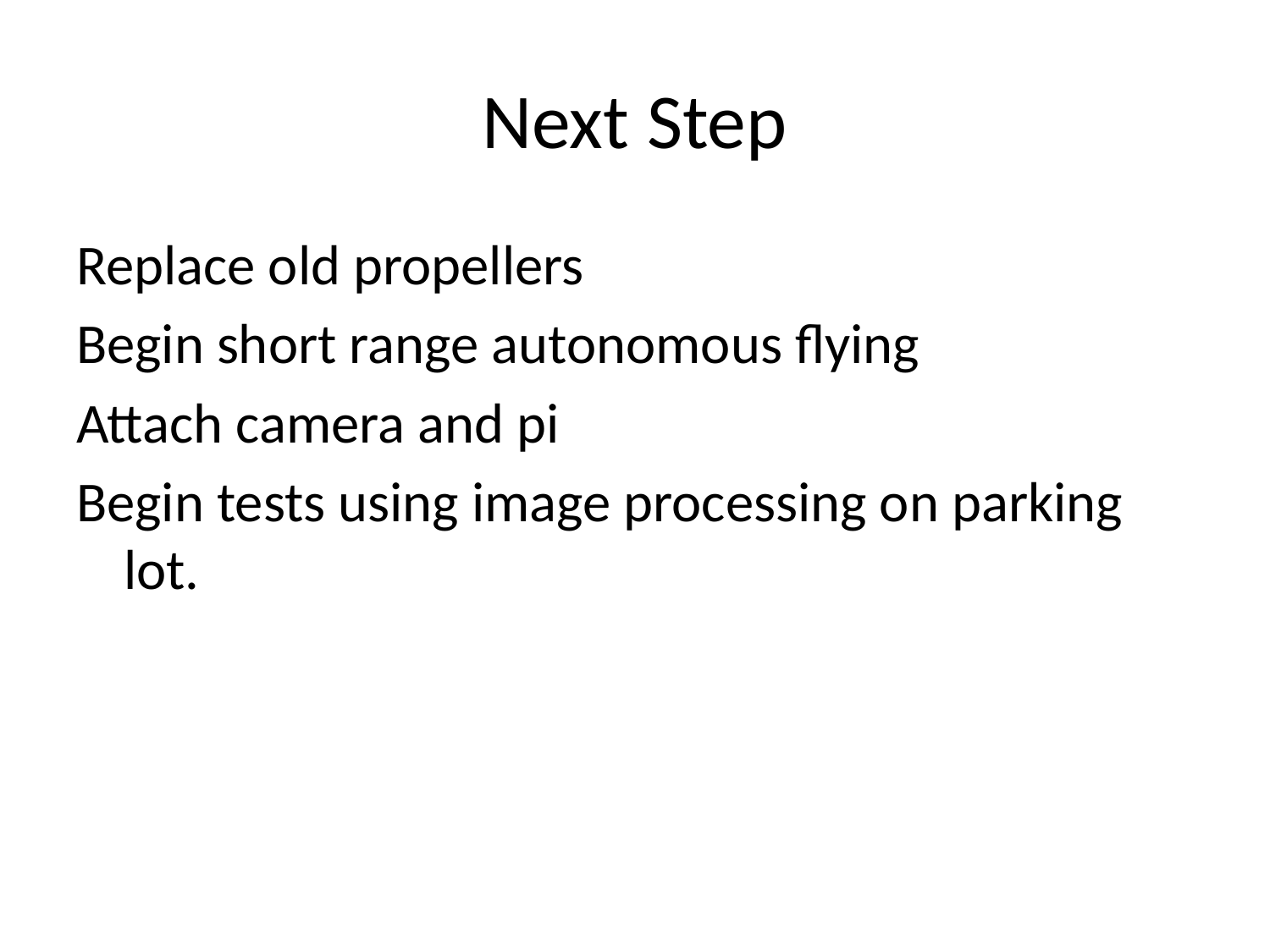

# Next Step
Replace old propellers
Begin short range autonomous flying
Attach camera and pi
Begin tests using image processing on parking lot.